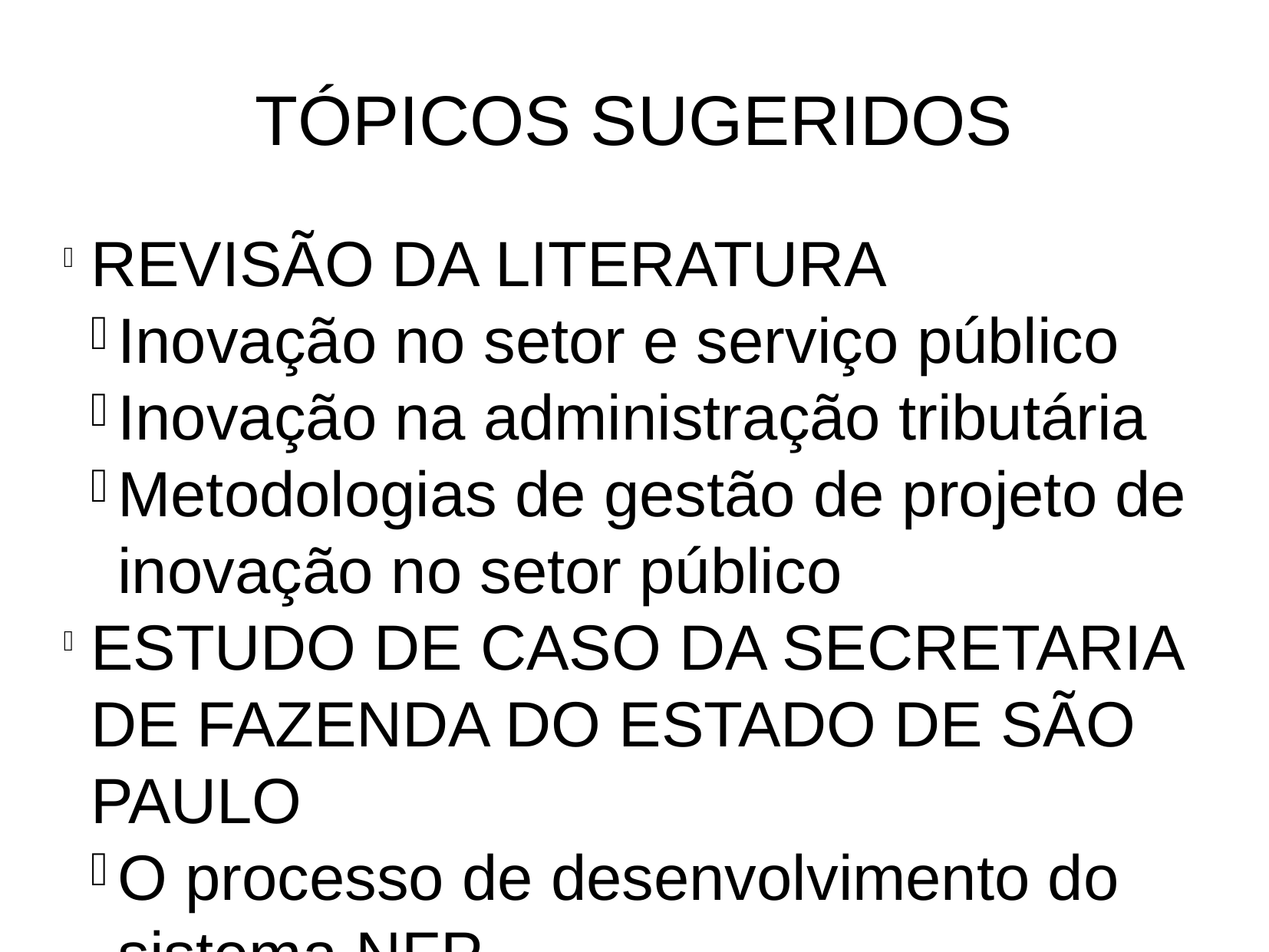

TÓPICOS SUGERIDOS
REVISÃO DA LITERATURA
Inovação no setor e serviço público
Inovação na administração tributária
Metodologias de gestão de projeto de inovação no setor público
ESTUDO DE CASO DA SECRETARIA DE FAZENDA DO ESTADO DE SÃO PAULO
O processo de desenvolvimento do sistema NFP